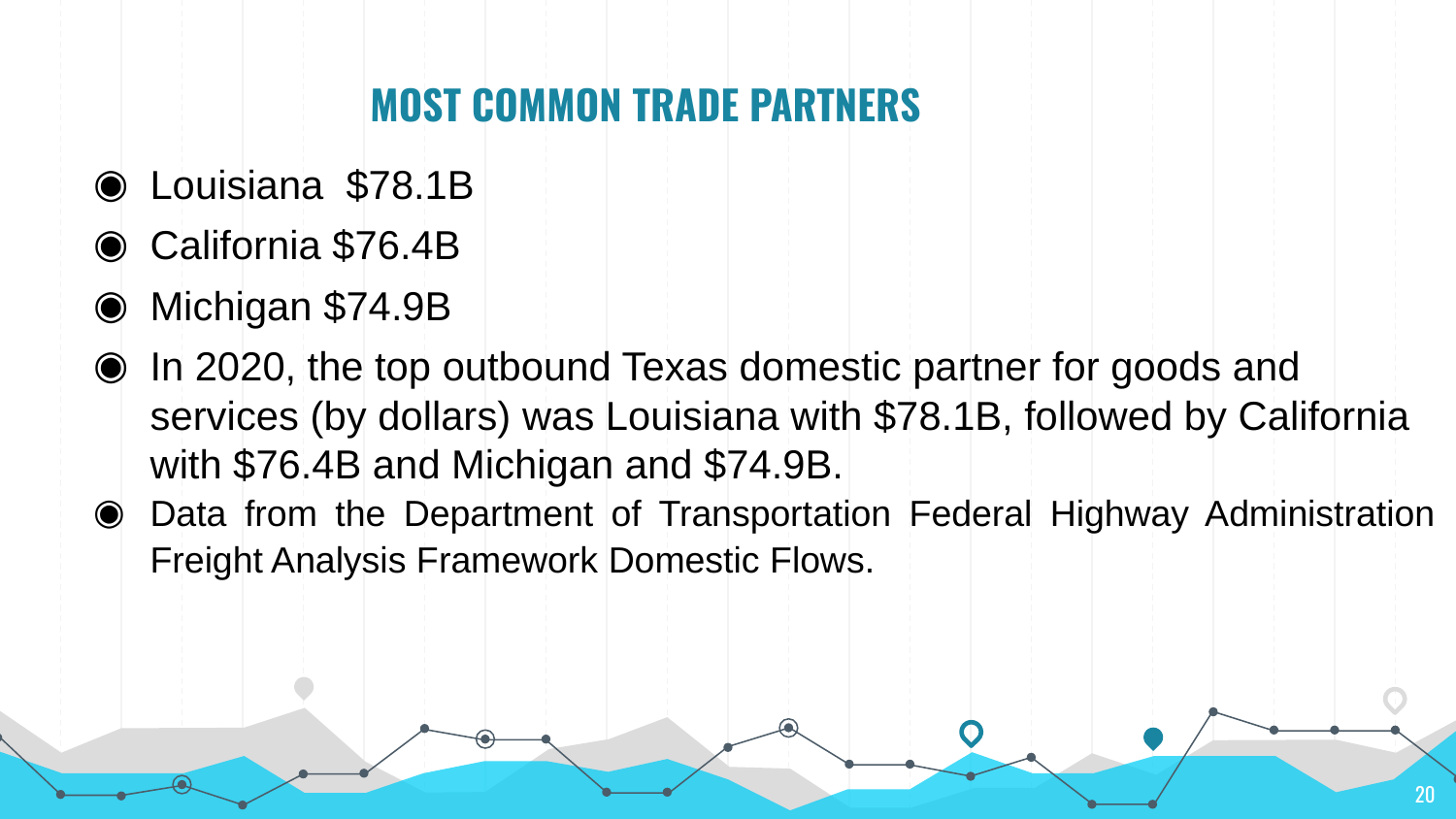

# MOST COMMON TRADE PARTNERS
Louisiana  $78.1B
California $76.4B
Michigan $74.9B
In 2020, the top outbound Texas domestic partner for goods and services (by dollars) was Louisiana with $78.1B, followed by California with $76.4B and Michigan and $74.9B.
Data from the Department of Transportation Federal Highway Administration Freight Analysis Framework Domestic Flows.

20